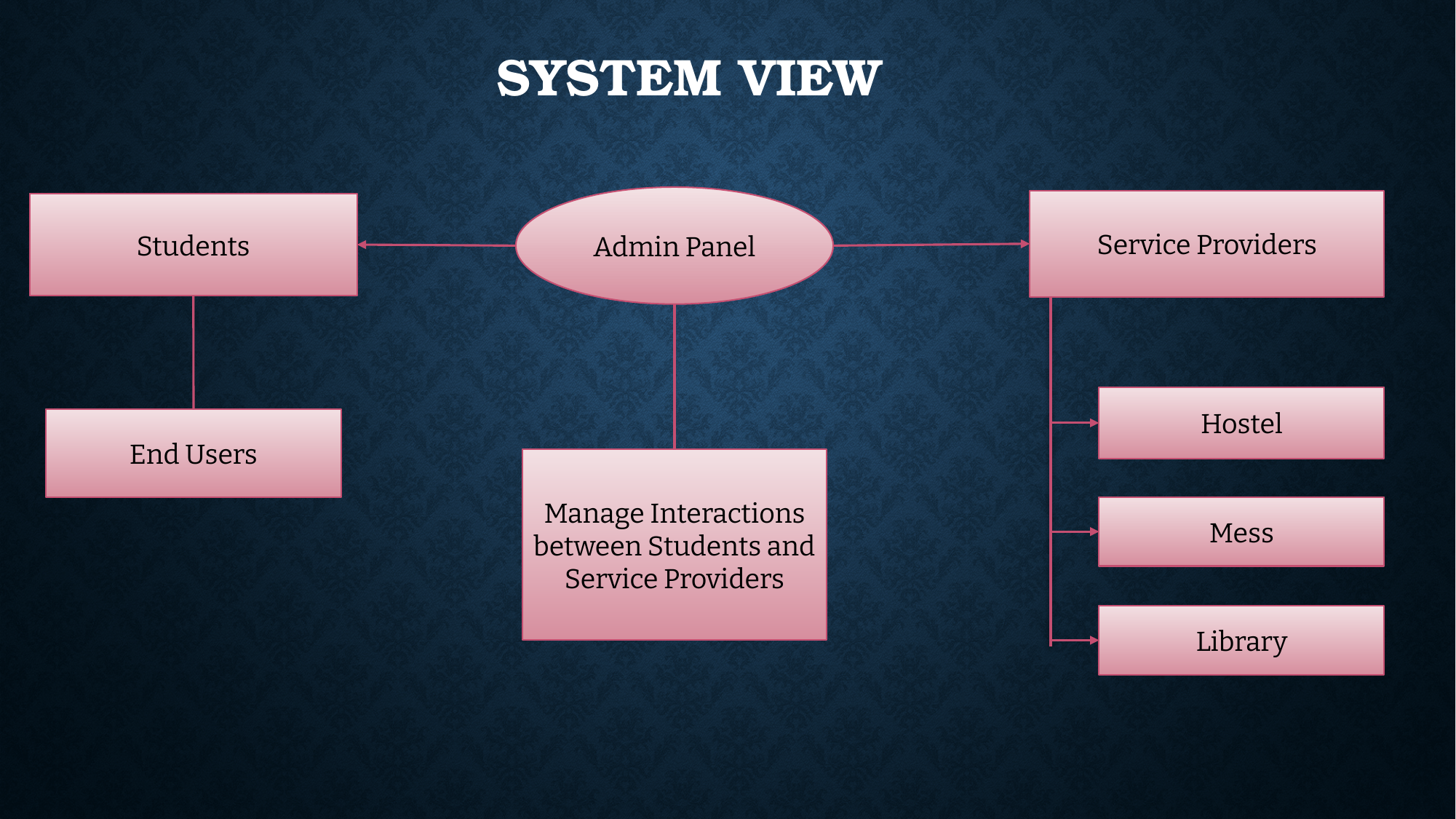

# System view
Admin Panel
Service Providers
Students
Hostel
End Users
Manage Interactions between Students and Service Providers
Mess
Library